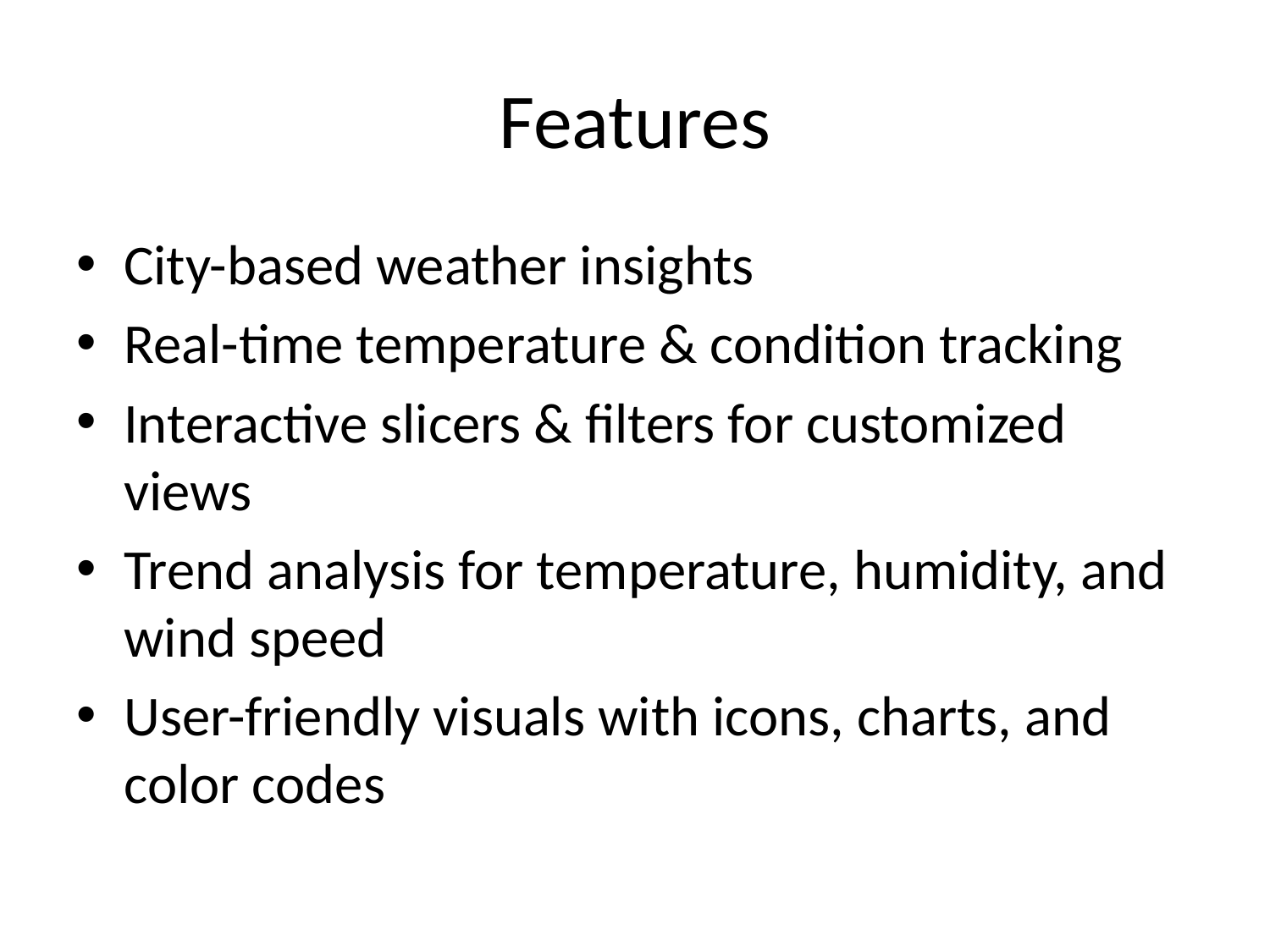

# Features
City-based weather insights
Real-time temperature & condition tracking
Interactive slicers & filters for customized views
Trend analysis for temperature, humidity, and wind speed
User-friendly visuals with icons, charts, and color codes